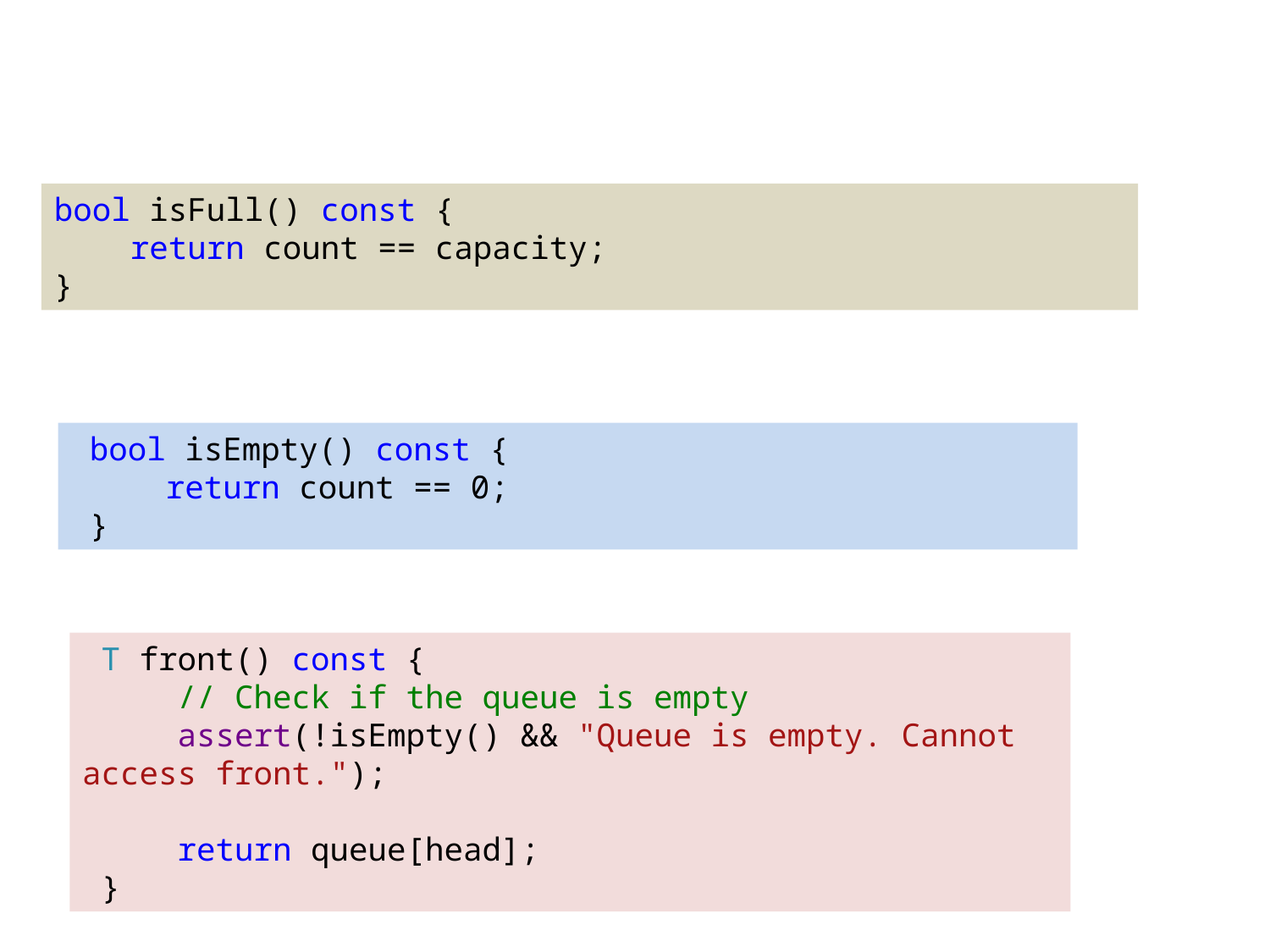

bool isFull() const {
    return count == capacity;
}
 bool isEmpty() const {
     return count == 0;
 }
 T front() const {
     // Check if the queue is empty
     assert(!isEmpty() && "Queue is empty. Cannot access front.");

     return queue[head];
 }